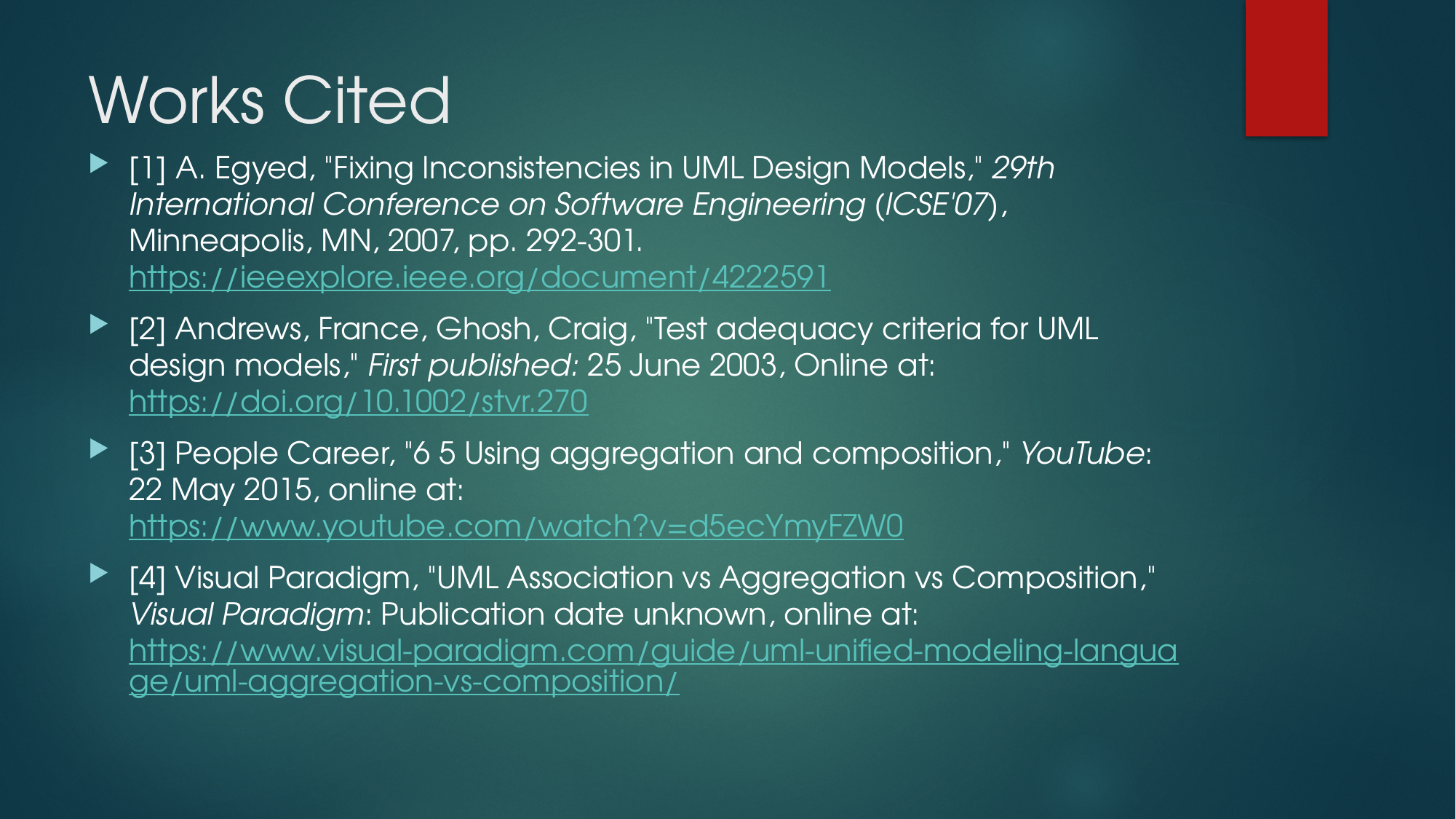

# Works Cited
[1] A. Egyed, "Fixing Inconsistencies in UML Design Models," 29th International Conference on Software Engineering (ICSE'07), Minneapolis, MN, 2007, pp. 292-301. https://ieeexplore.ieee.org/document/4222591
[2] Andrews, France, Ghosh, Craig, "Test adequacy criteria for UML design models," First published: 25 June 2003, Online at: https://doi.org/10.1002/stvr.270
[3] People Career, "6 5 Using aggregation and composition," YouTube: 22 May 2015, online at: https://www.youtube.com/watch?v=d5ecYmyFZW0
[4] Visual Paradigm, "UML Association vs Aggregation vs Composition," Visual Paradigm: Publication date unknown, online at: https://www.visual-paradigm.com/guide/uml-unified-modeling-language/uml-aggregation-vs-composition/